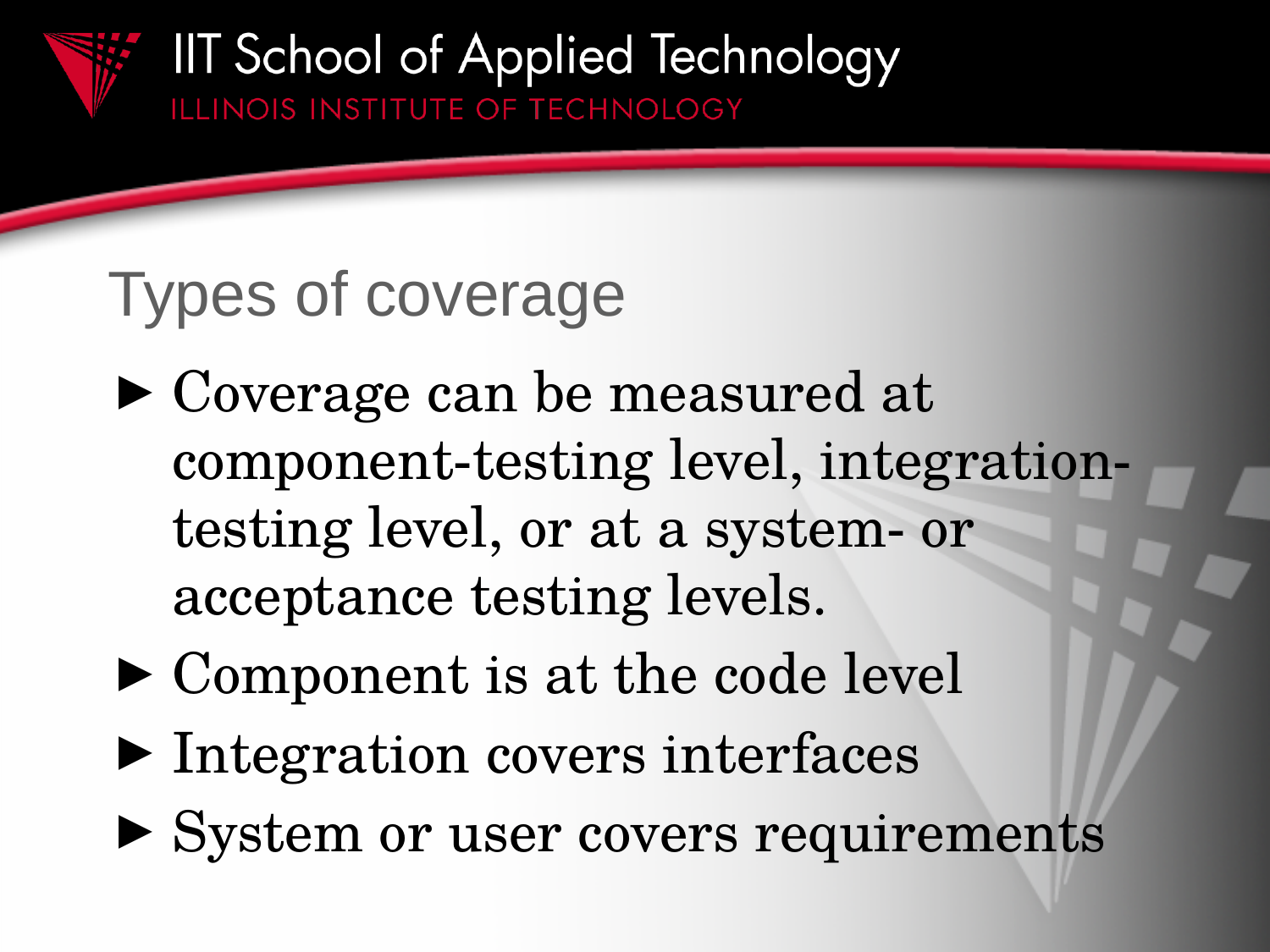

# Types of coverage
Coverage can be measured at component-testing level, integration-testing level, or at a system- or acceptance testing levels.
Component is at the code level
Integration covers interfaces
System or user covers requirements